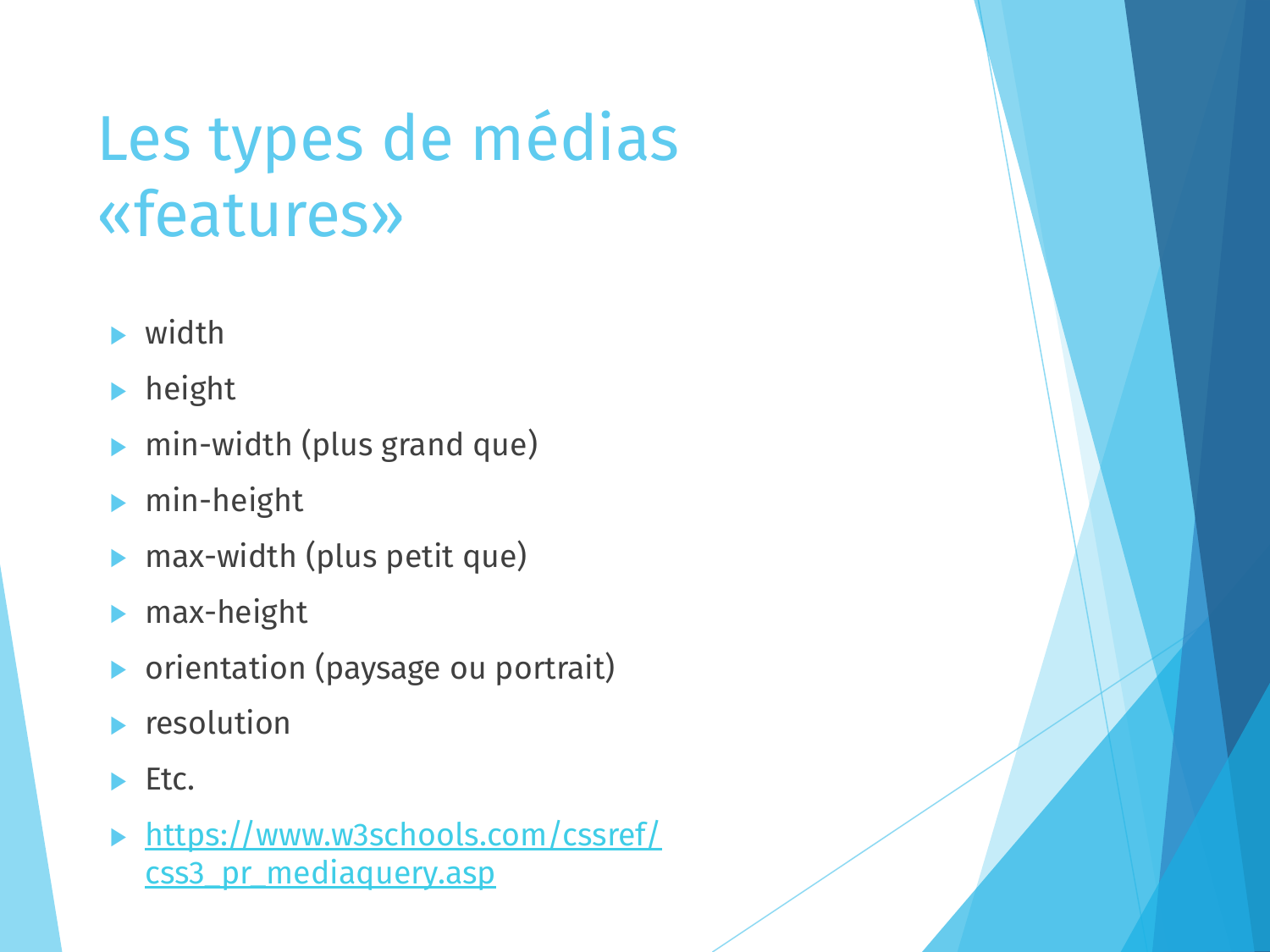

# Les types de médias «features»
width
height
min-width (plus grand que)
min-height
max-width (plus petit que)
max-height
orientation (paysage ou portrait)
resolution
Etc.
https://www.w3schools.com/cssref/css3_pr_mediaquery.asp